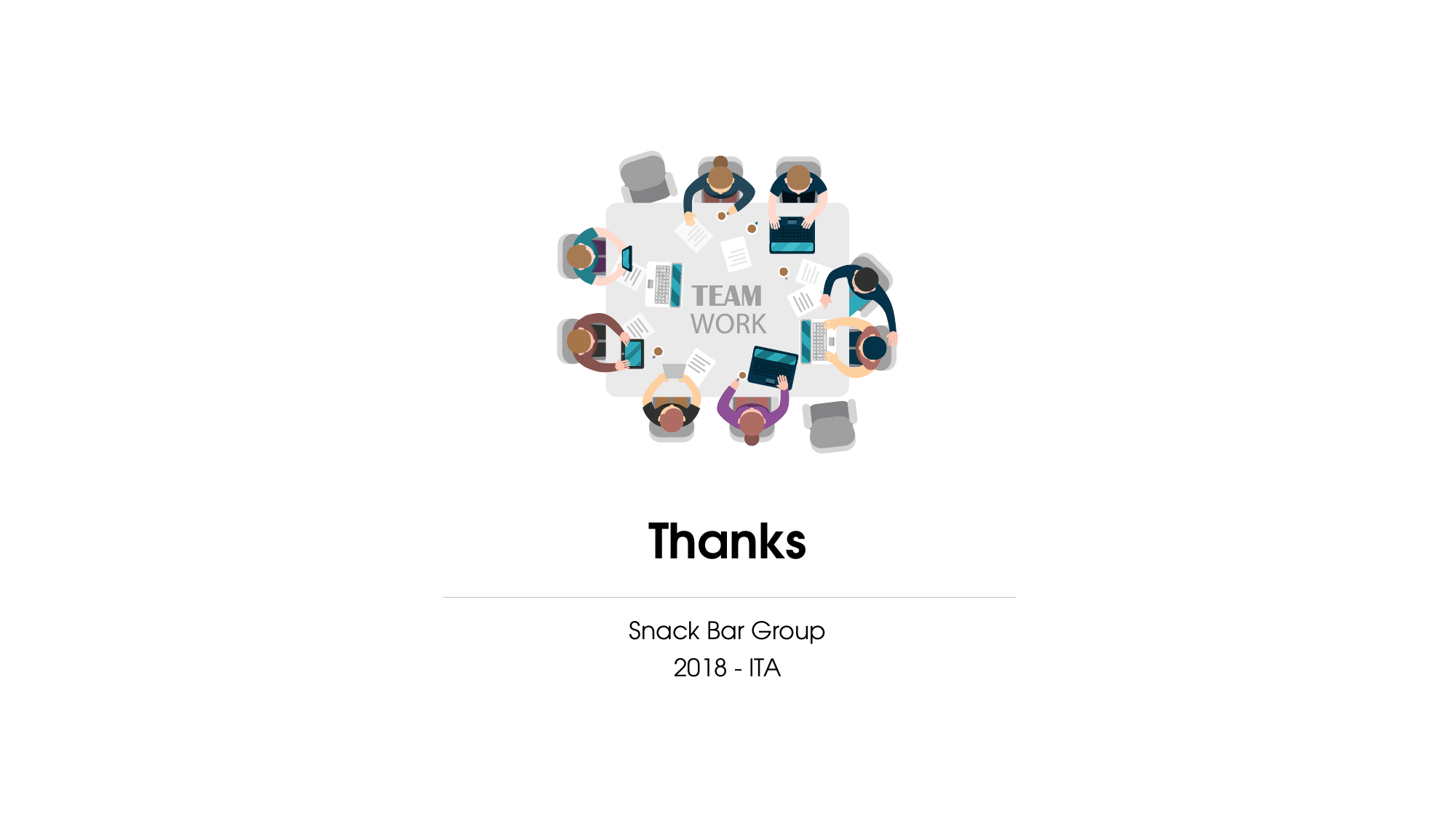

# Thanks
Snack Bar Group
2018 - ITA